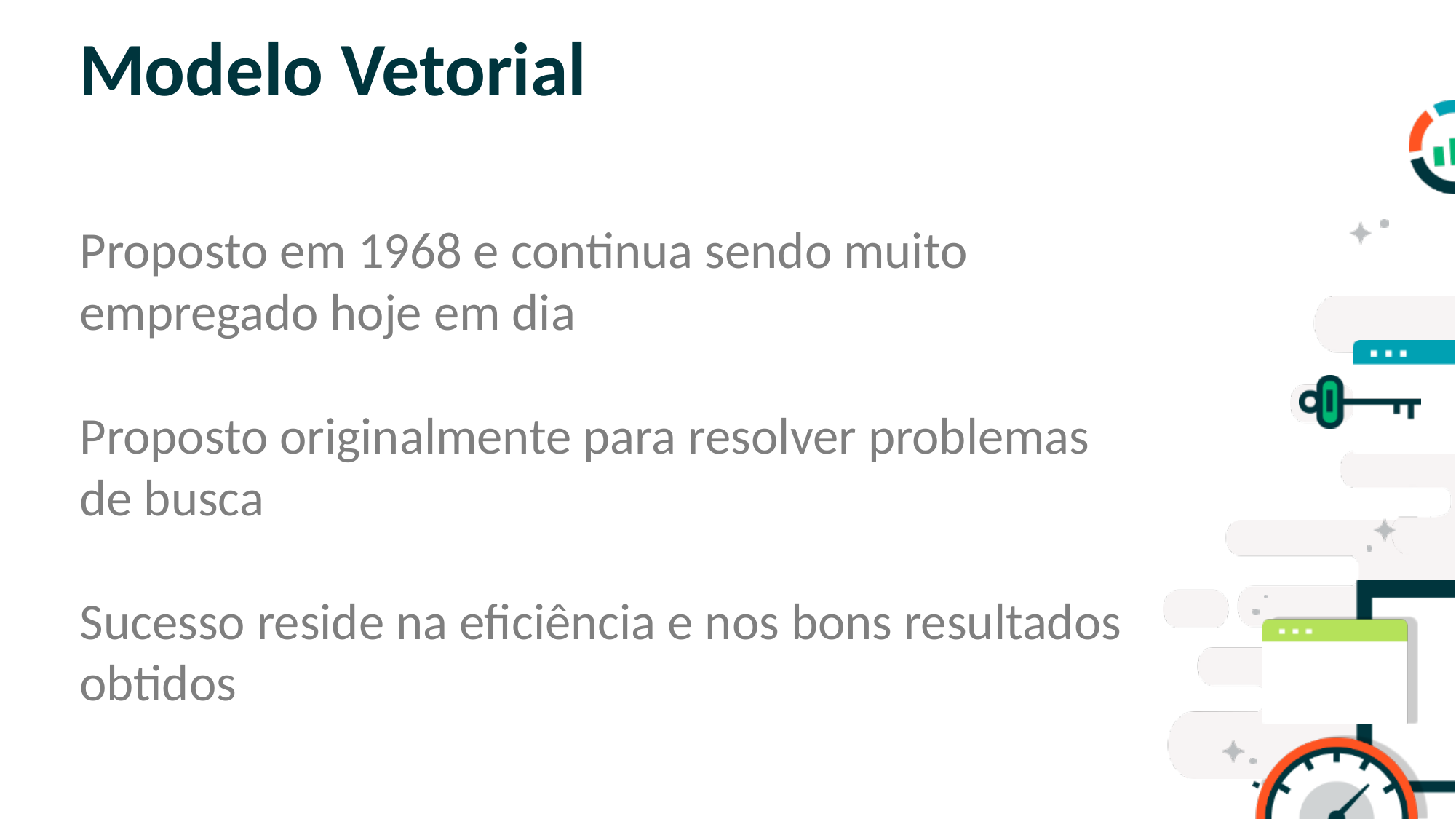

# Modelo Vetorial
Proposto em 1968 e continua sendo muito empregado hoje em dia
Proposto originalmente para resolver problemas de busca
Sucesso reside na eficiência e nos bons resultados obtidos
SLIDE PARA TEXTO CORRIDO
OBS: NÃO É ACONSELHÁVEL COLOCAR
MUITO TEXTO NOS SLIDES